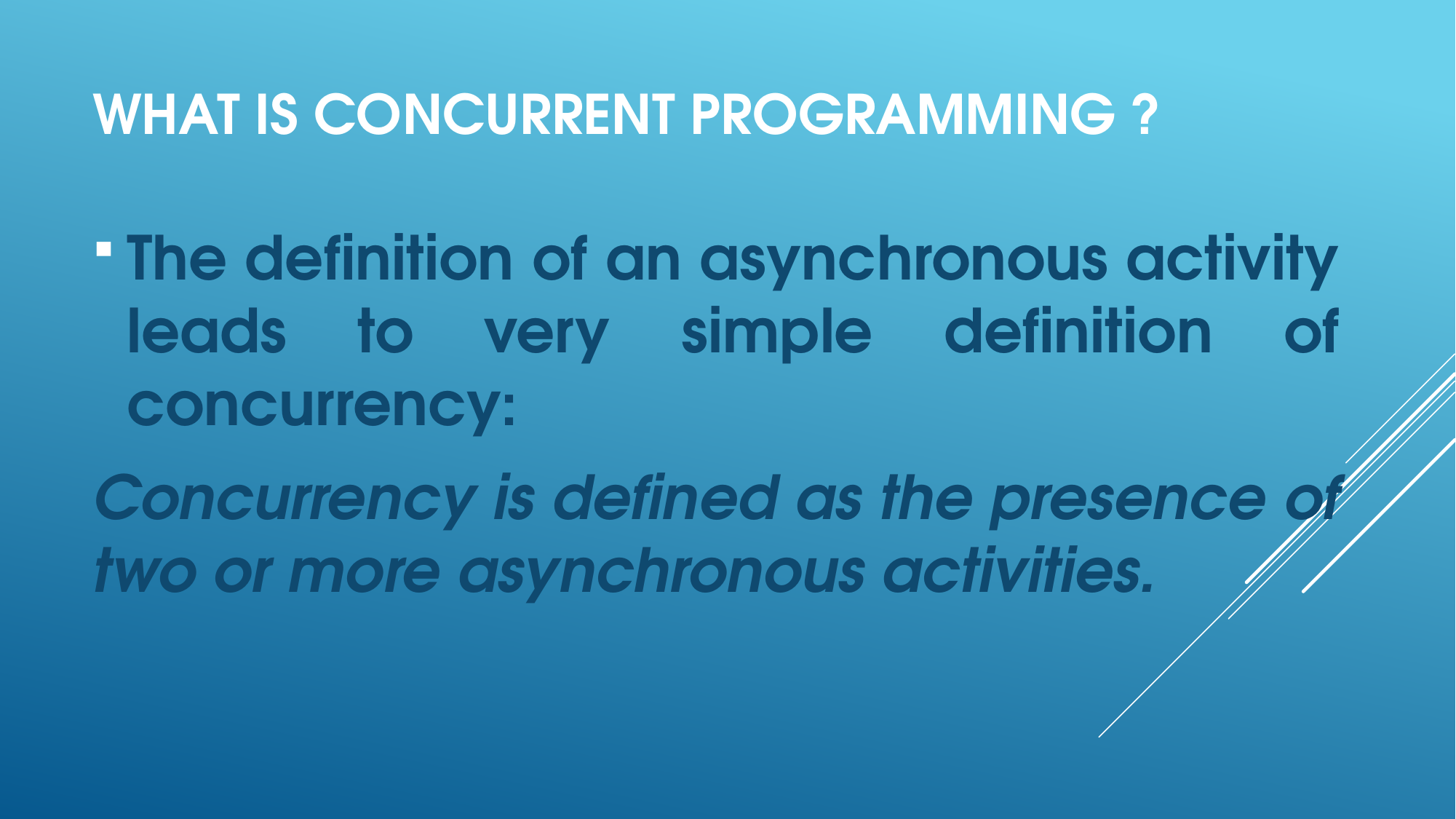

# What is Concurrent programming ?
The definition of an asynchronous activity leads to very simple definition of concurrency:
Concurrency is defined as the presence of two or more asynchronous activities.